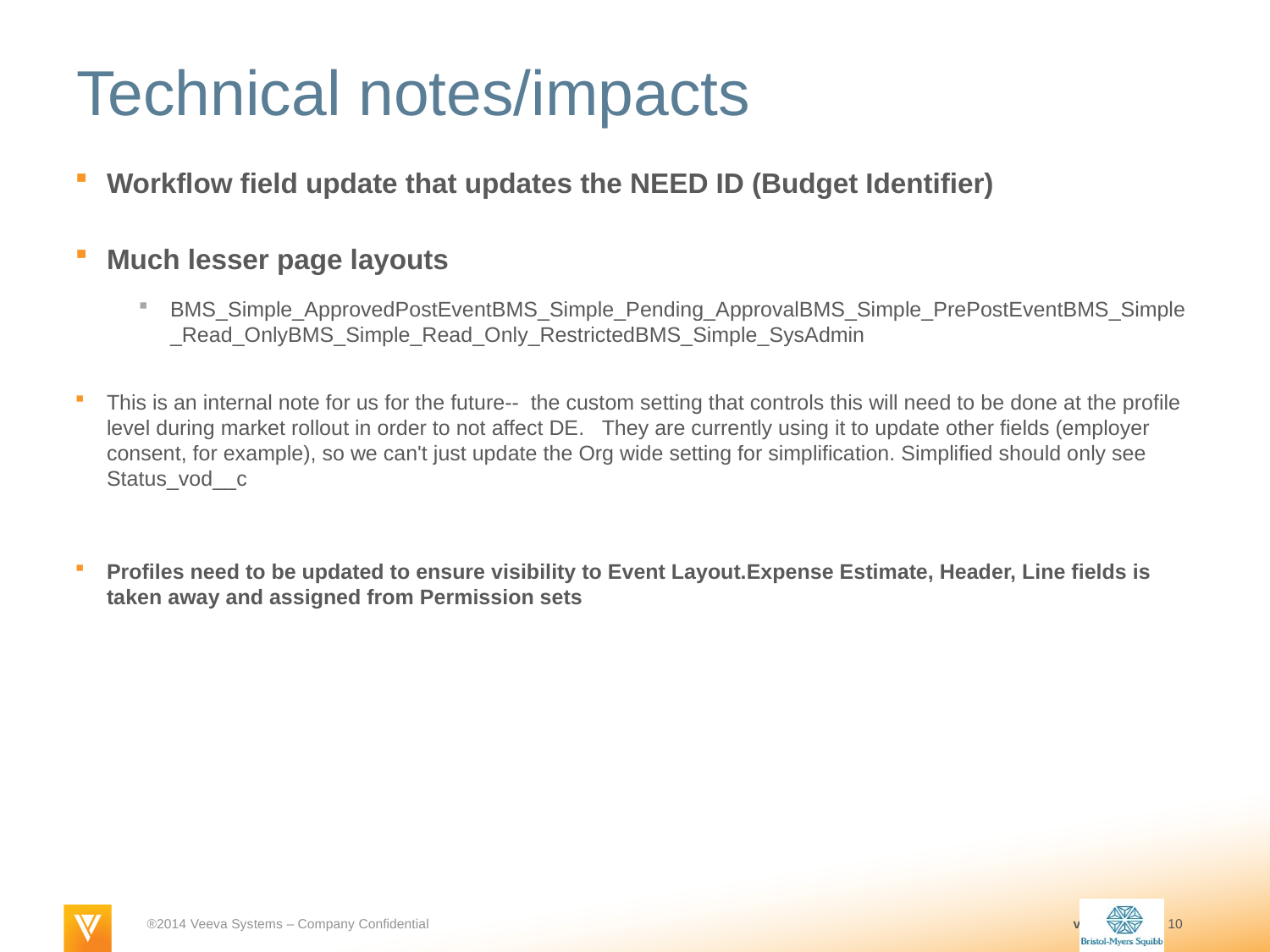

# Technical notes/impacts
Workflow field update that updates the NEED ID (Budget Identifier)
Much lesser page layouts
BMS_Simple_ApprovedPostEventBMS_Simple_Pending_ApprovalBMS_Simple_PrePostEventBMS_Simple_Read_OnlyBMS_Simple_Read_Only_RestrictedBMS_Simple_SysAdmin
This is an internal note for us for the future--  the custom setting that controls this will need to be done at the profile level during market rollout in order to not affect DE.   They are currently using it to update other fields (employer consent, for example), so we can't just update the Org wide setting for simplification. Simplified should only see Status_vod__c
Profiles need to be updated to ensure visibility to Event Layout.Expense Estimate, Header, Line fields is taken away and assigned from Permission sets